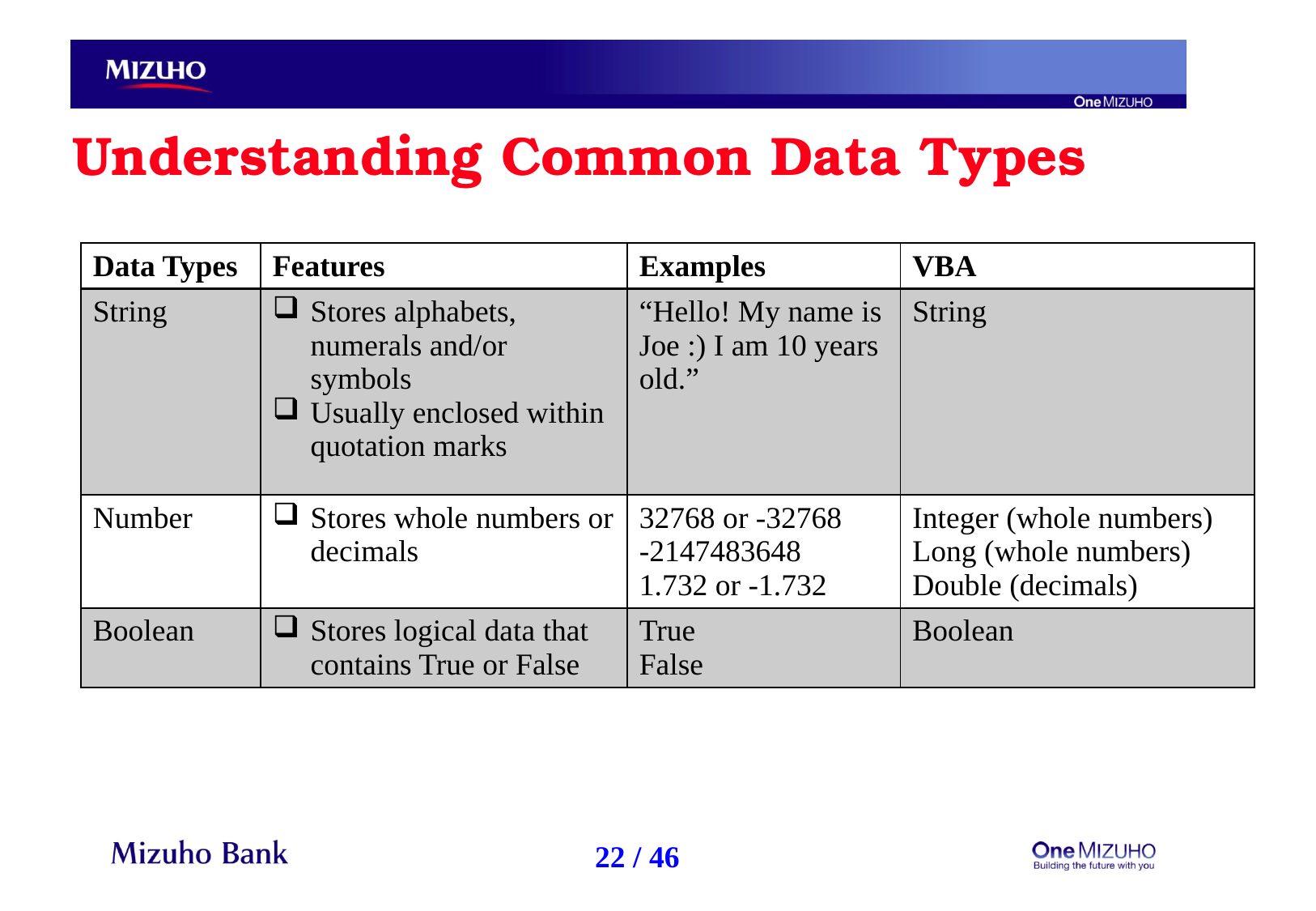

# Understanding Common Data Types
| Data Types | Features | Examples | VBA |
| --- | --- | --- | --- |
| String | Stores alphabets, numerals and/or symbols Usually enclosed within quotation marks | “Hello! My name is Joe :) I am 10 years old.” | String |
| Number | Stores whole numbers or decimals | 32768 or -32768 -2147483648 1.732 or -1.732 | Integer (whole numbers) Long (whole numbers) Double (decimals) |
| Boolean | Stores logical data that contains True or False | True False | Boolean |